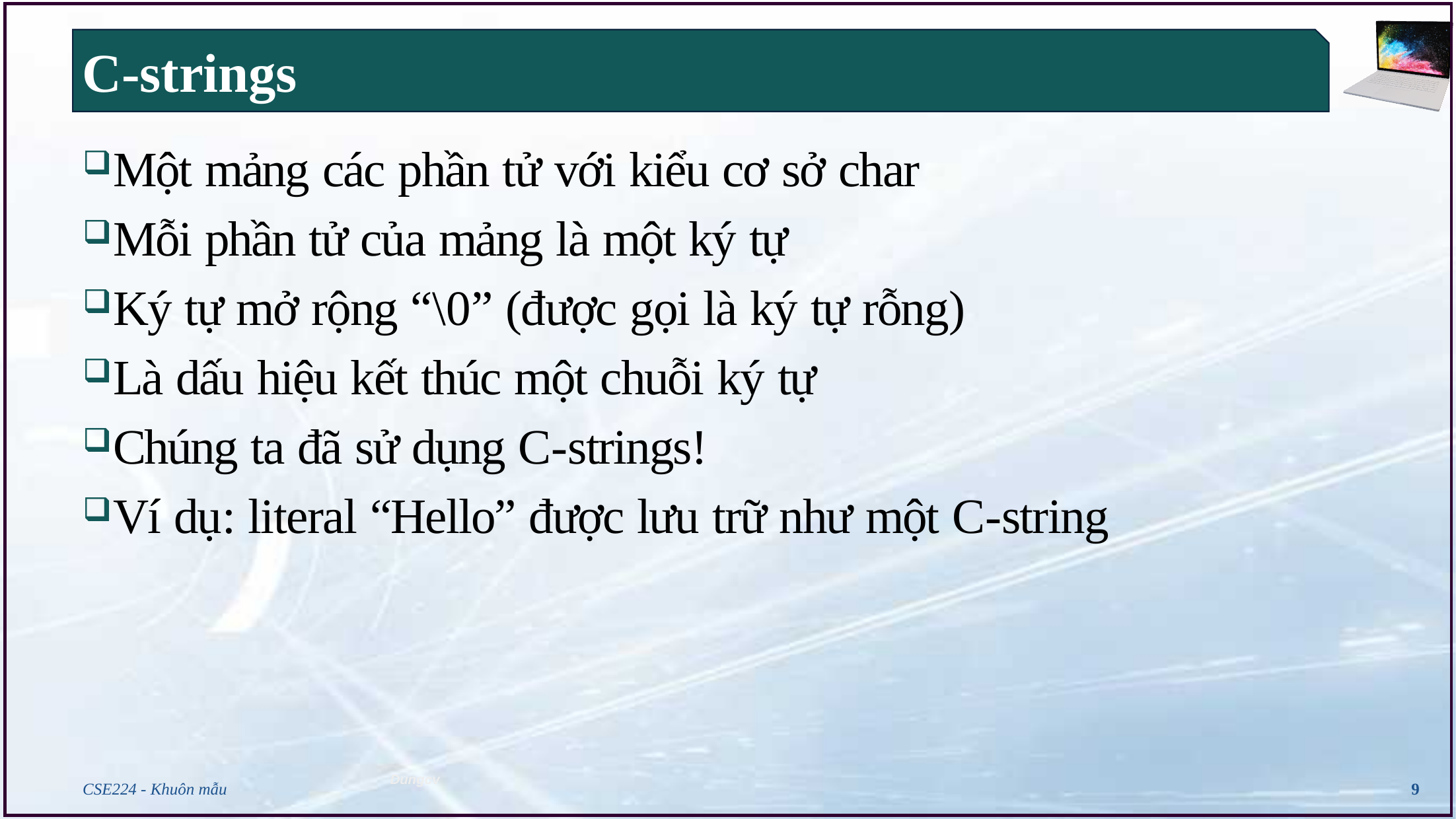

# C-strings
Một mảng các phần tử với kiểu cơ sở char
Mỗi phần tử của mảng là một ký tự
Ký tự mở rộng “\0” (được gọi là ký tự rỗng)
Là dấu hiệu kết thúc một chuỗi ký tự
Chúng ta đã sử dụng C-strings!
Ví dụ: literal “Hello” được lưu trữ như một C-string
CSE224 - Khuôn mẫu
9